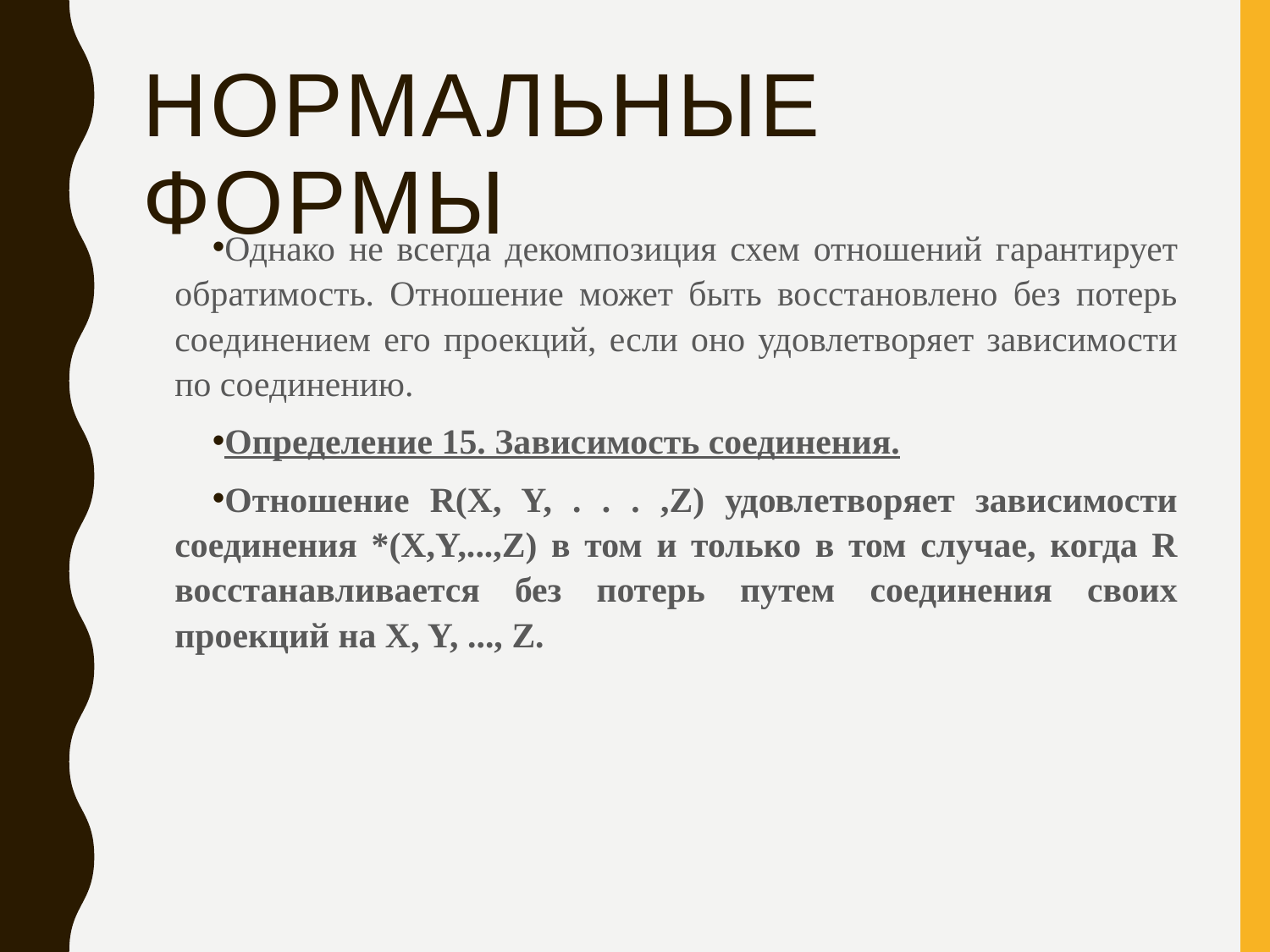

# Нормальные Формы
Однако не всегда декомпозиция схем отношений гарантирует обратимость. Отношение может быть восстановлено без потерь соединением его проекций, если оно удовлетворяет зависимости по соединению.
Определение 15. Зависимость соединения.
Отношение R(X, Y, . . . ,Z) удовлетворяет зависимости соединения *(X,Y,...,Z) в том и только в том случае, когда R восстанавливается без потерь путем соединения своих проекций на X, Y, ..., Z.